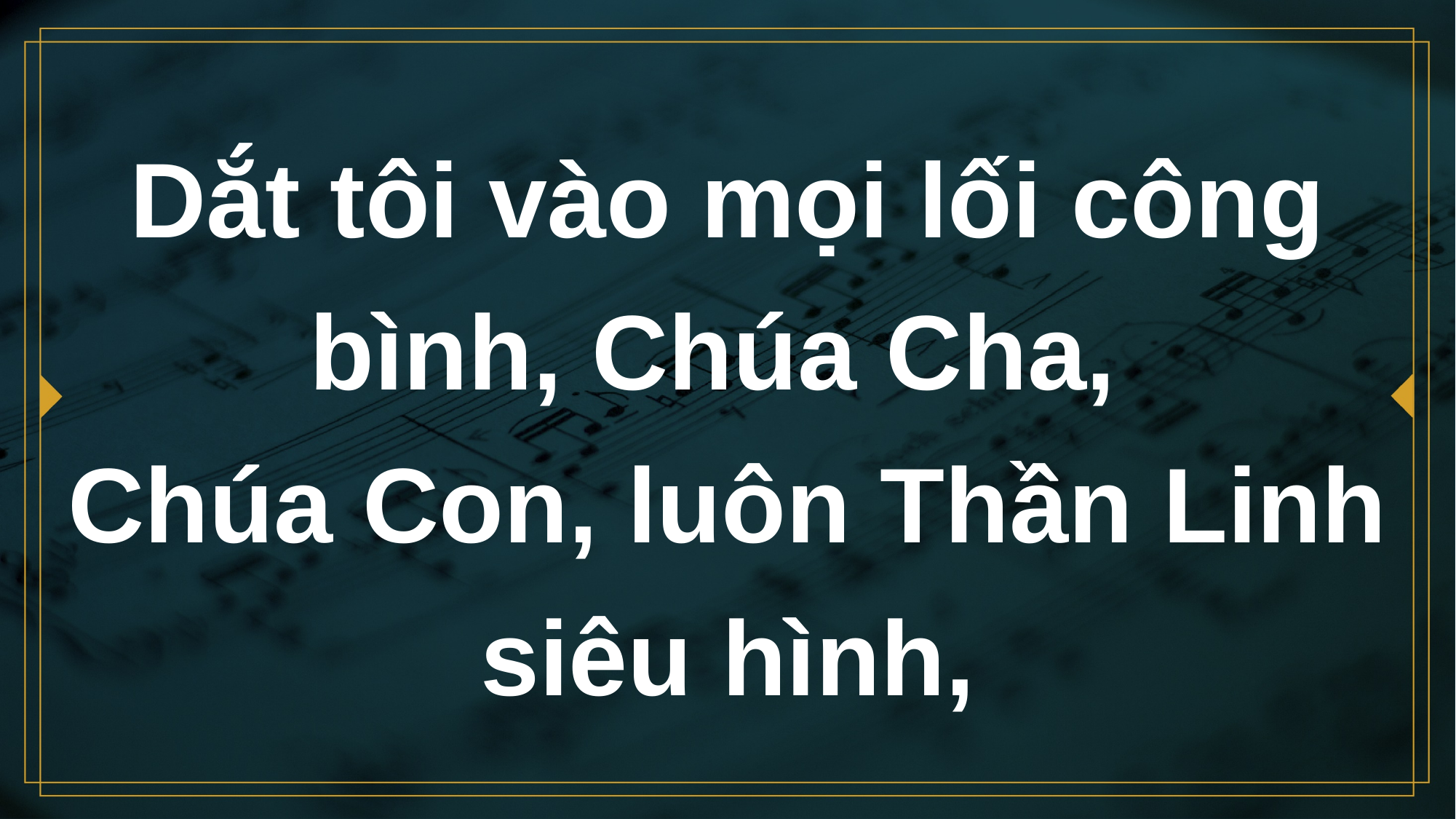

# Dắt tôi vào mọi lối công bình, Chúa Cha, Chúa Con, luôn Thần Linh siêu hình,